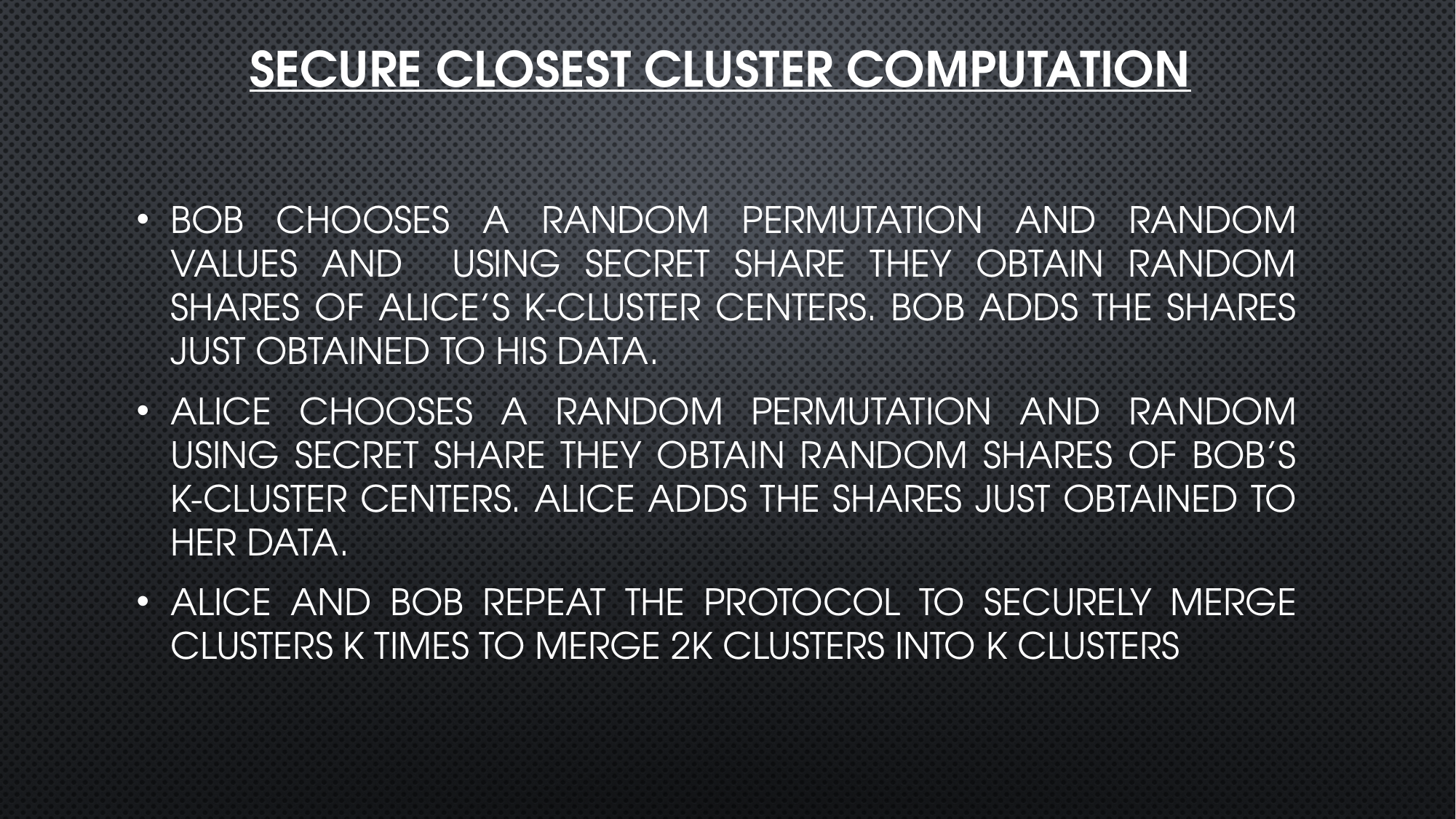

# SECURE CLOSEST CLUSTER COMPUTATION
Bob chooses a random permutation and random values and  using secret share they obtain random shares of Alice’s k-cluster centers. Bob adds the shares just obtained to his data.
Alice chooses a random permutation and random Using secret share they obtain random shares of Bob’s k-cluster centers. Alice adds the shares just obtained to her data.
Alice and Bob repeat the protocol to securely merge clusters k times to merge 2k clusters into k clusters